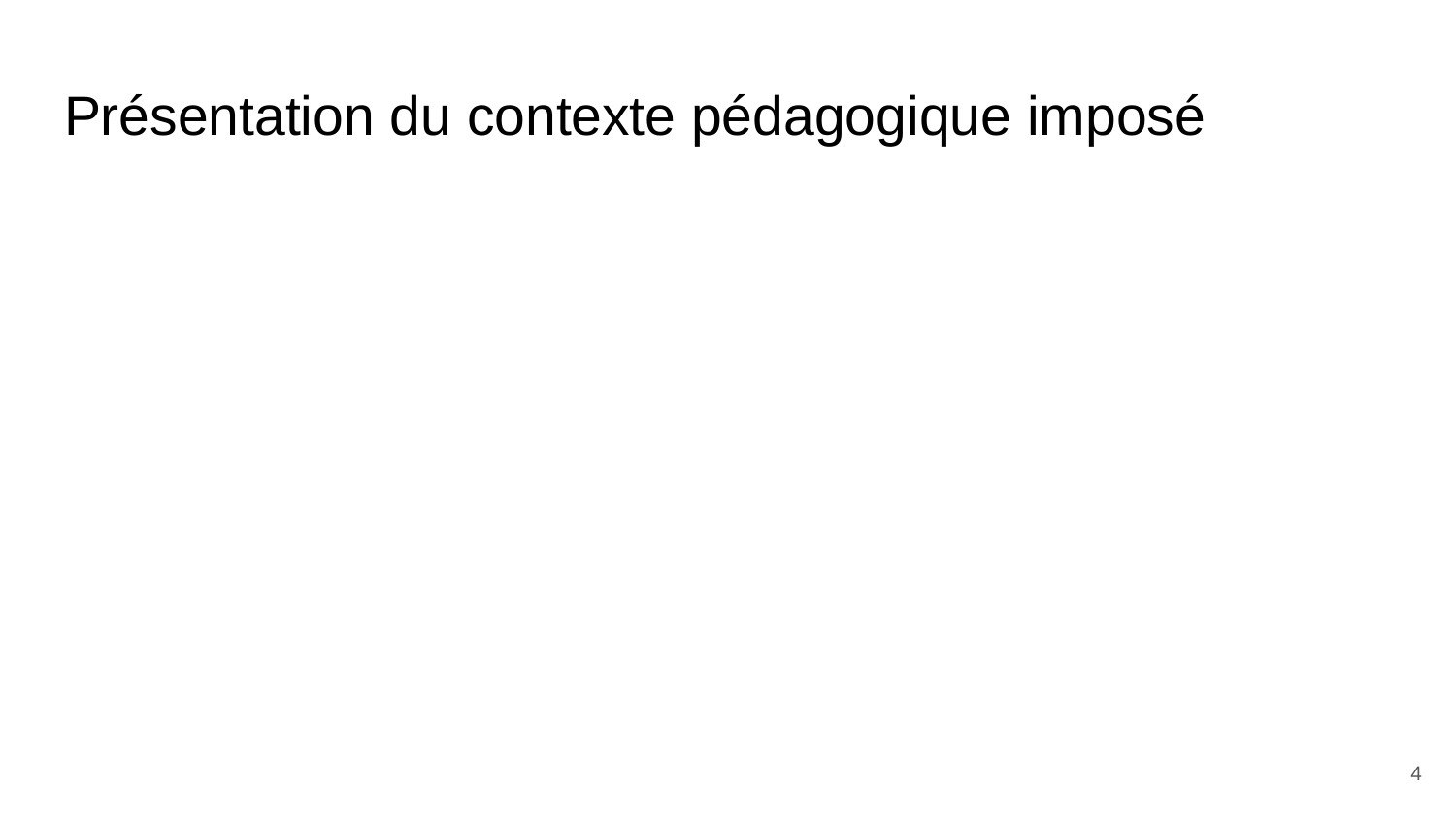

# Présentation du contexte pédagogique imposé

4